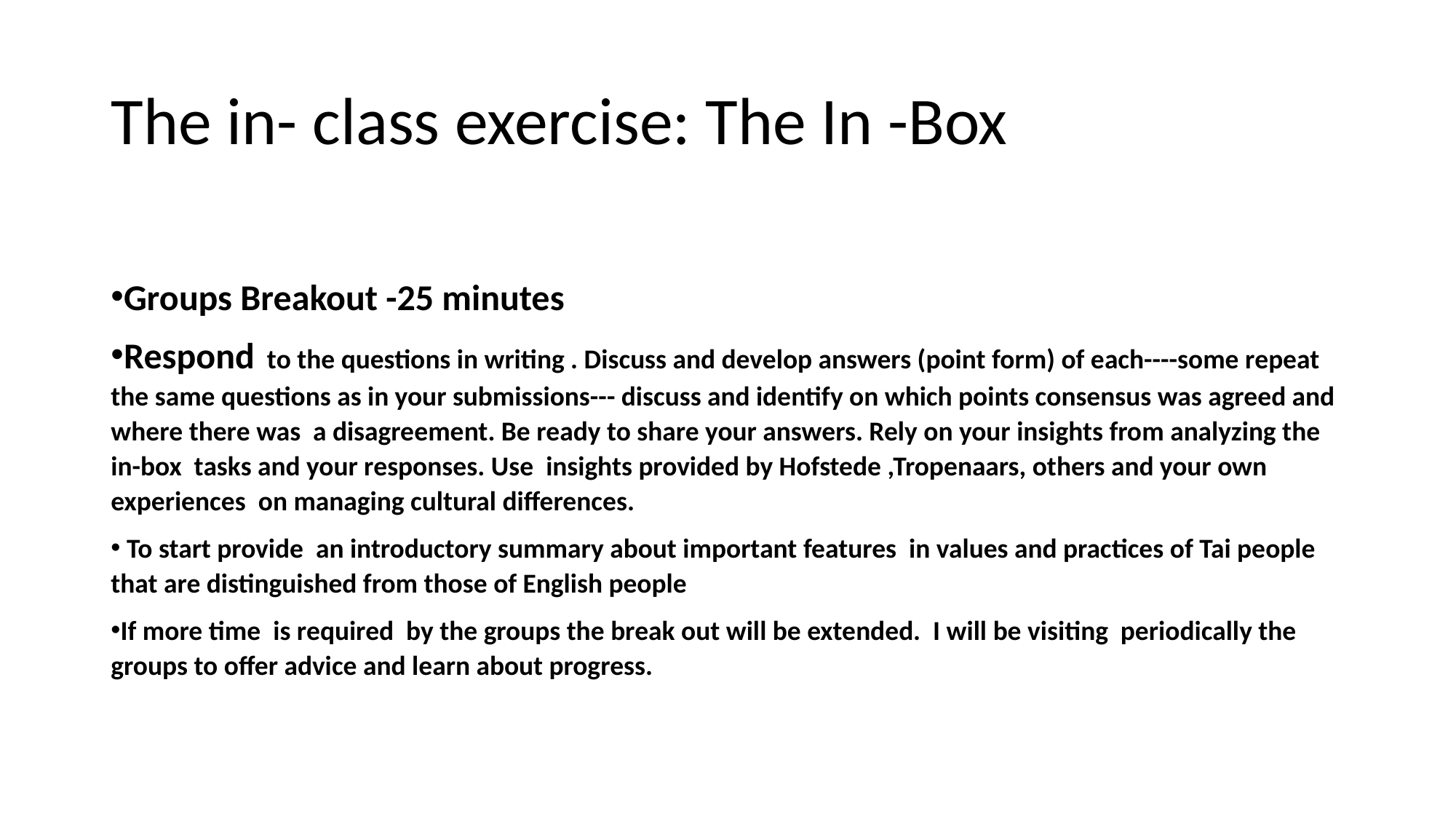

# The in- class exercise: The In -Box

Groups Breakout -25 minutes
Respond  to the questions in writing . Discuss and develop answers (point form) of each----some repeat the same questions as in your submissions--- discuss and identify on which points consensus was agreed and where there was  a disagreement. Be ready to share your answers. Rely on your insights from analyzing the in-box  tasks and your responses. Use  insights provided by Hofstede ,Tropenaars, others and your own experiences  on managing cultural differences.
 To start provide  an introductory summary about important features  in values and practices of Tai people  that are distinguished from those of English people
If more time  is required  by the groups the break out will be extended.  I will be visiting  periodically the groups to offer advice and learn about progress.